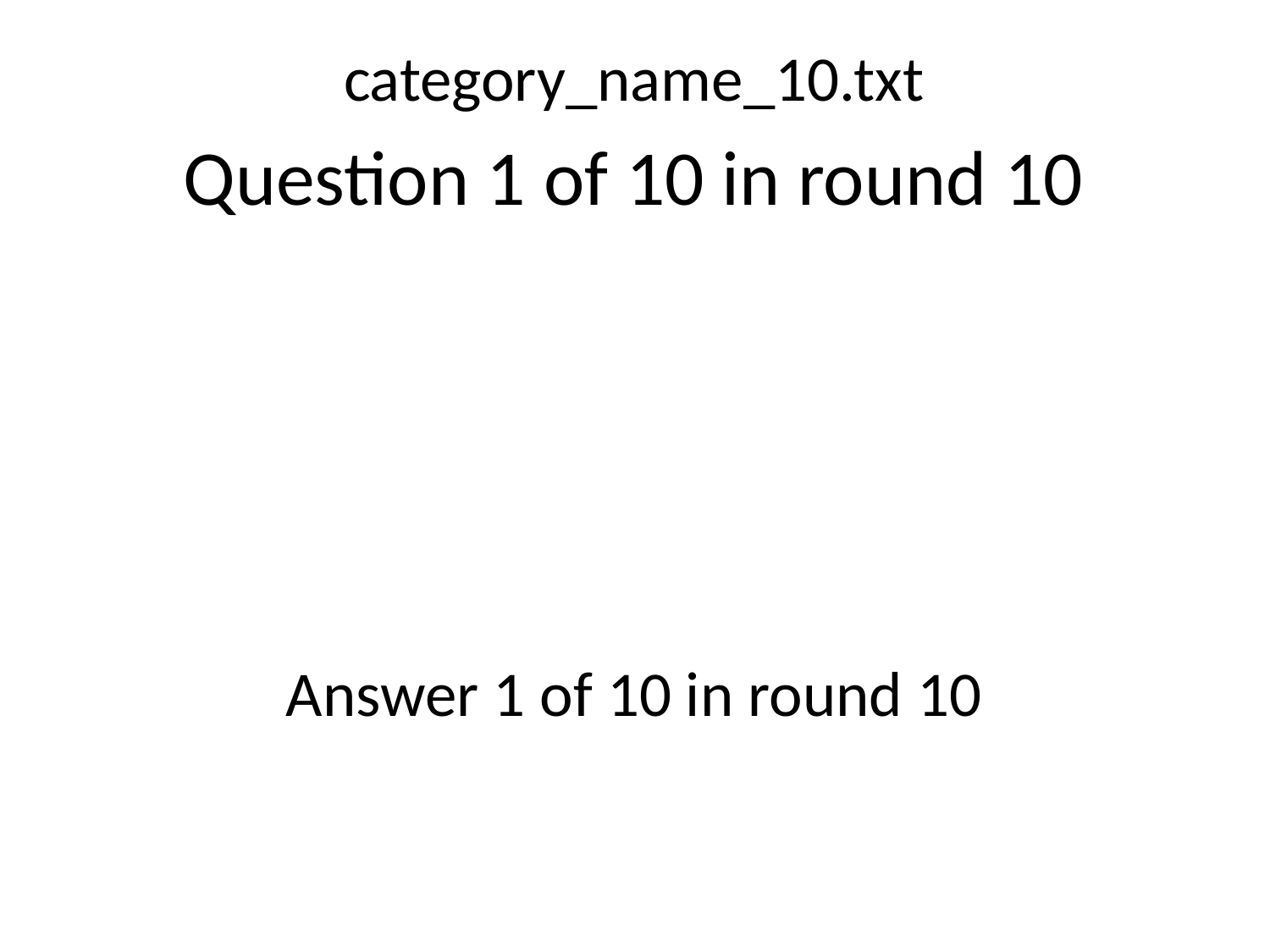

category_name_10.txt
Question 1 of 10 in round 10
Answer 1 of 10 in round 10